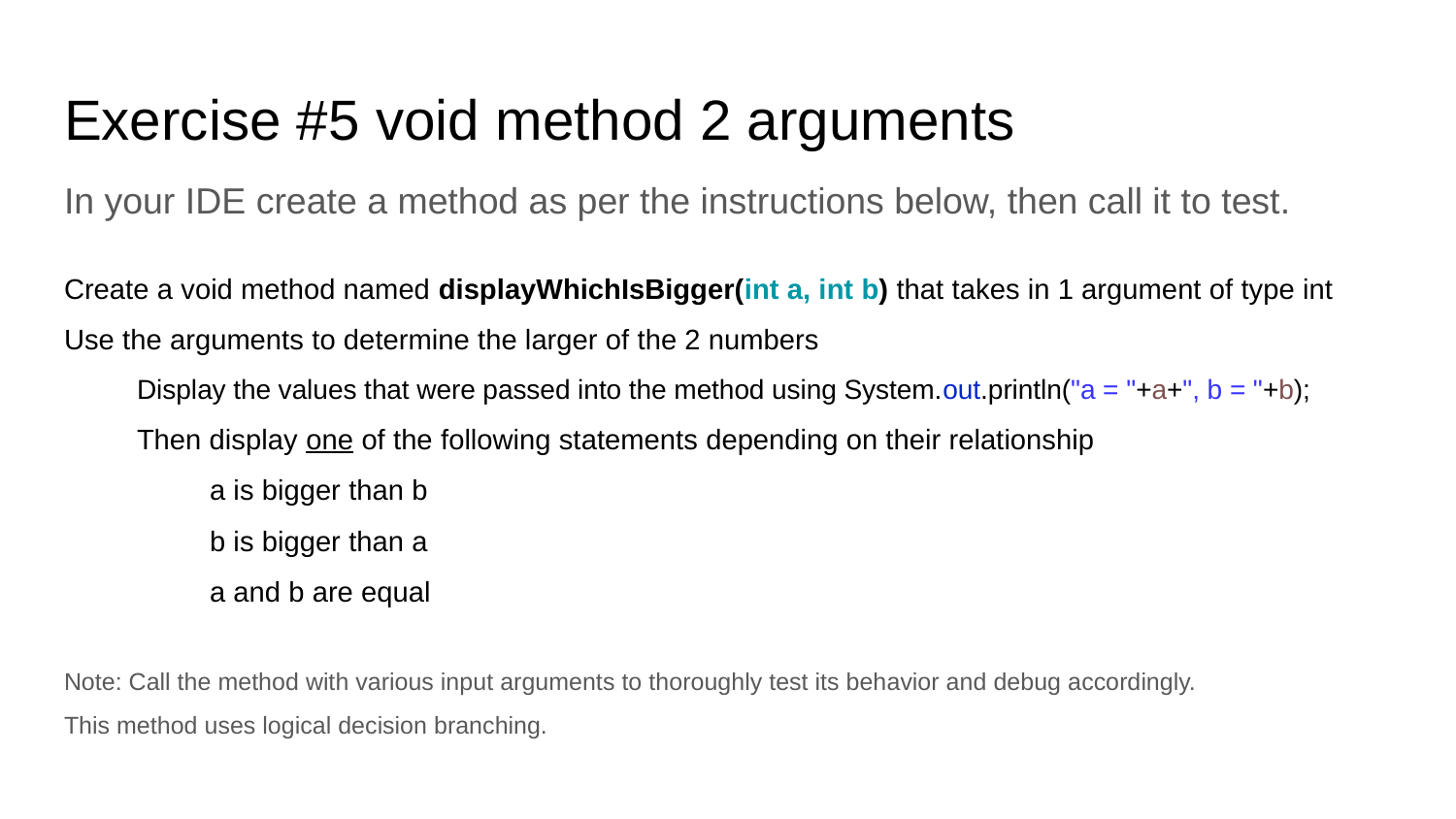

Exercise #5 void method 2 arguments
In your IDE create a method as per the instructions below, then call it to test.

Create a void method named displayWhichIsBigger(int a, int b) that takes in 1 argument of type int
Use the arguments to determine the larger of the 2 numbers
Display the values that were passed into the method using System.out.println("a = "+a+", b = "+b);
Then display one of the following statements depending on their relationship
a is bigger than b
b is bigger than a
a and b are equal

Note: Call the method with various input arguments to thoroughly test its behavior and debug accordingly.
This method uses logical decision branching.